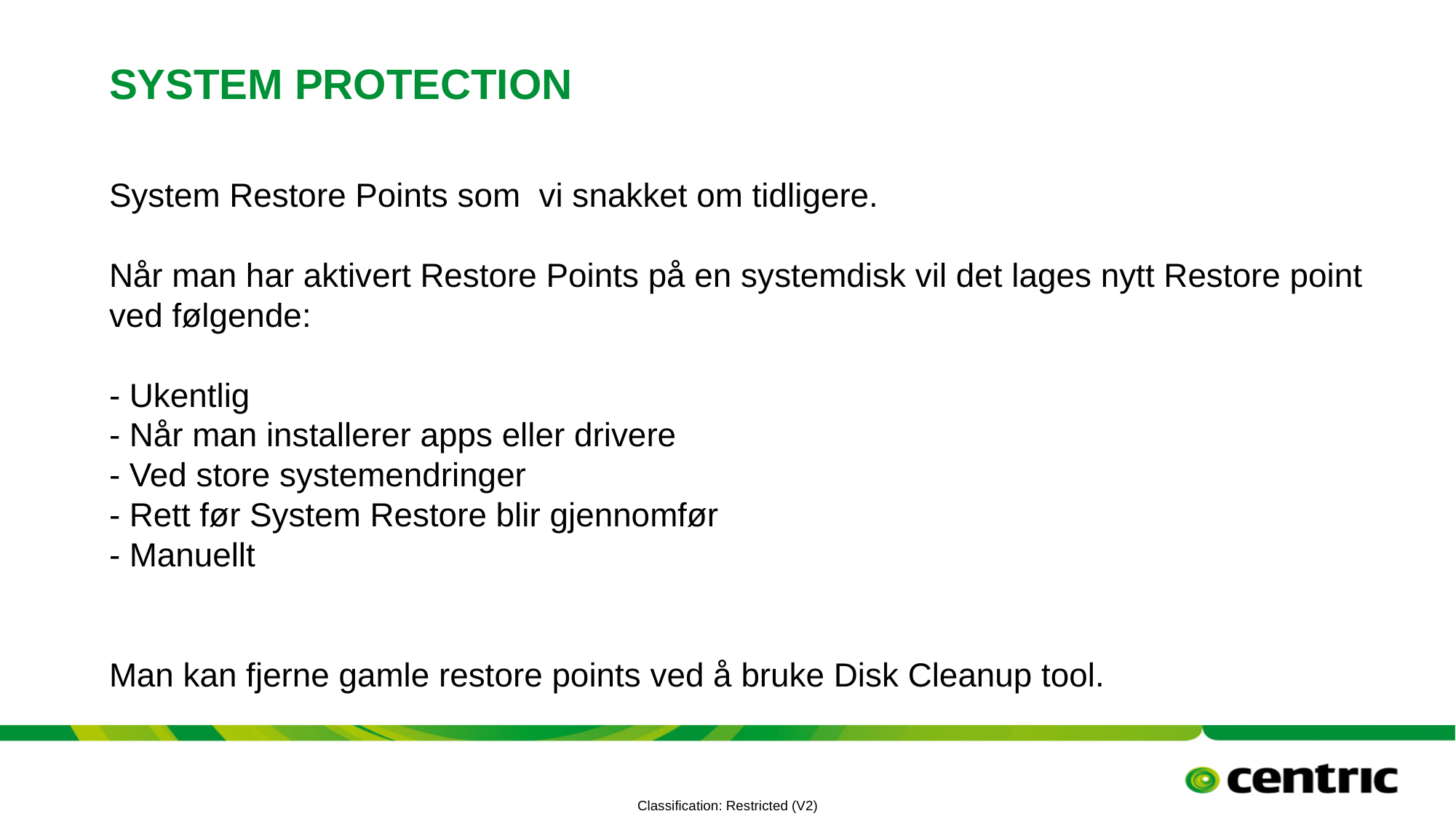

# System protection
System Restore Points som  vi snakket om tidligere.

Når man har aktivert Restore Points på en systemdisk vil det lages nytt Restore point ved følgende:

- Ukentlig
- Når man installerer apps eller drivere
- Ved store systemendringer
- Rett før System Restore blir gjennomfør
- Manuellt

Man kan fjerne gamle restore points ved å bruke Disk Cleanup tool.